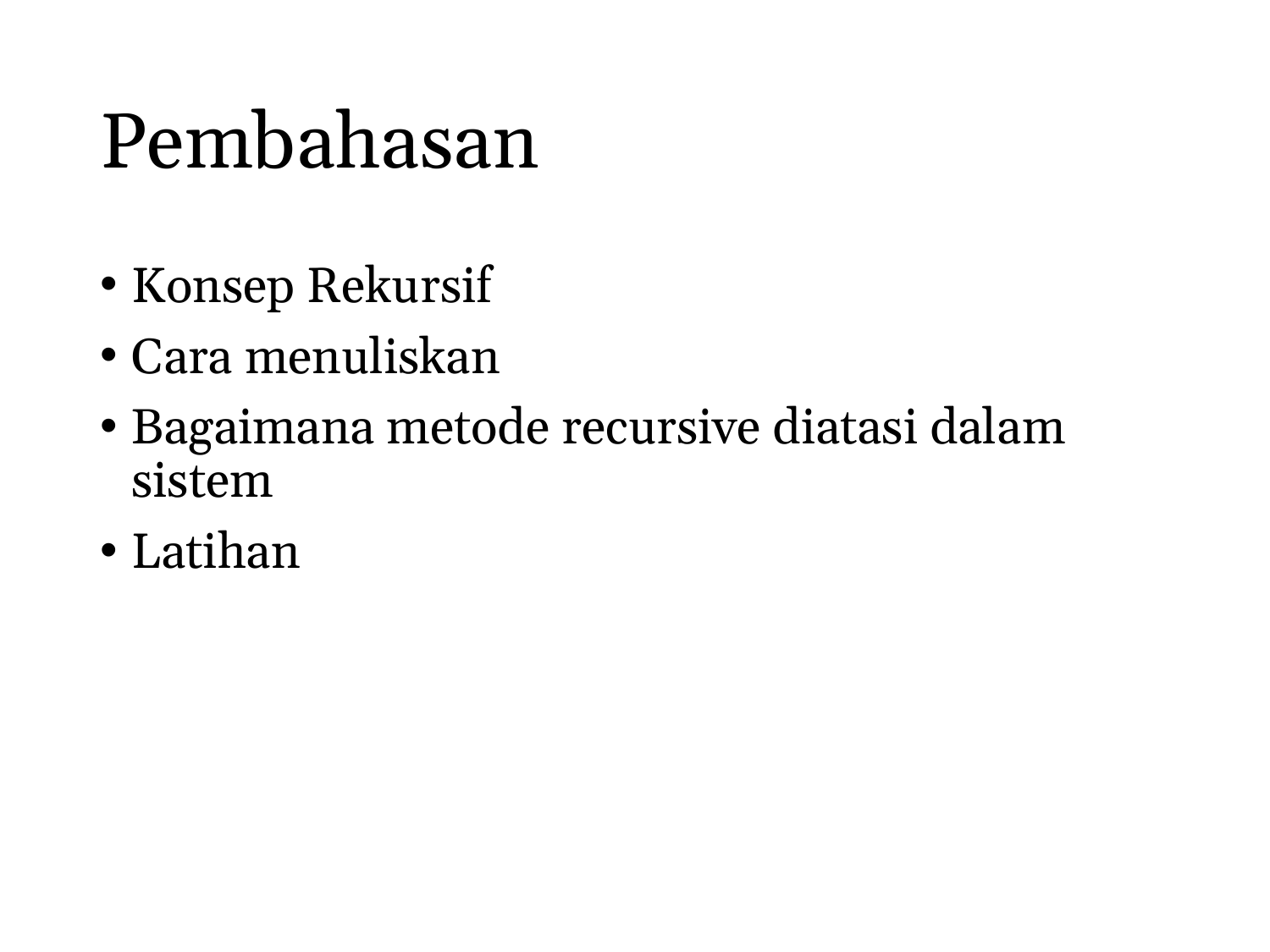

# Pembahasan
Konsep Rekursif
Cara menuliskan
Bagaimana metode recursive diatasi dalam sistem
Latihan